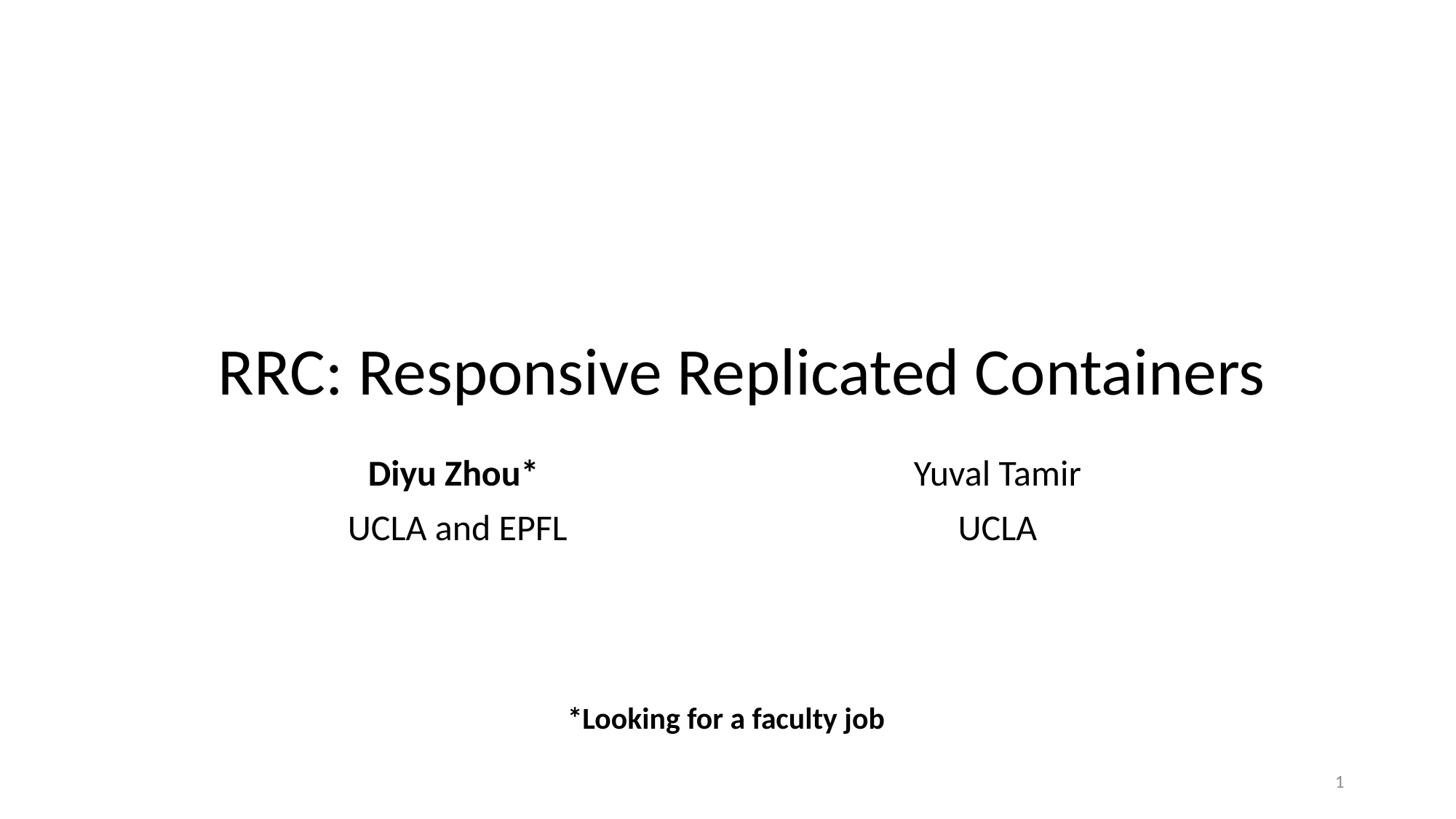

# RRC: Responsive Replicated Containers
Diyu Zhou*
UCLA and EPFL
Yuval Tamir
UCLA
*Looking for a faculty job
1